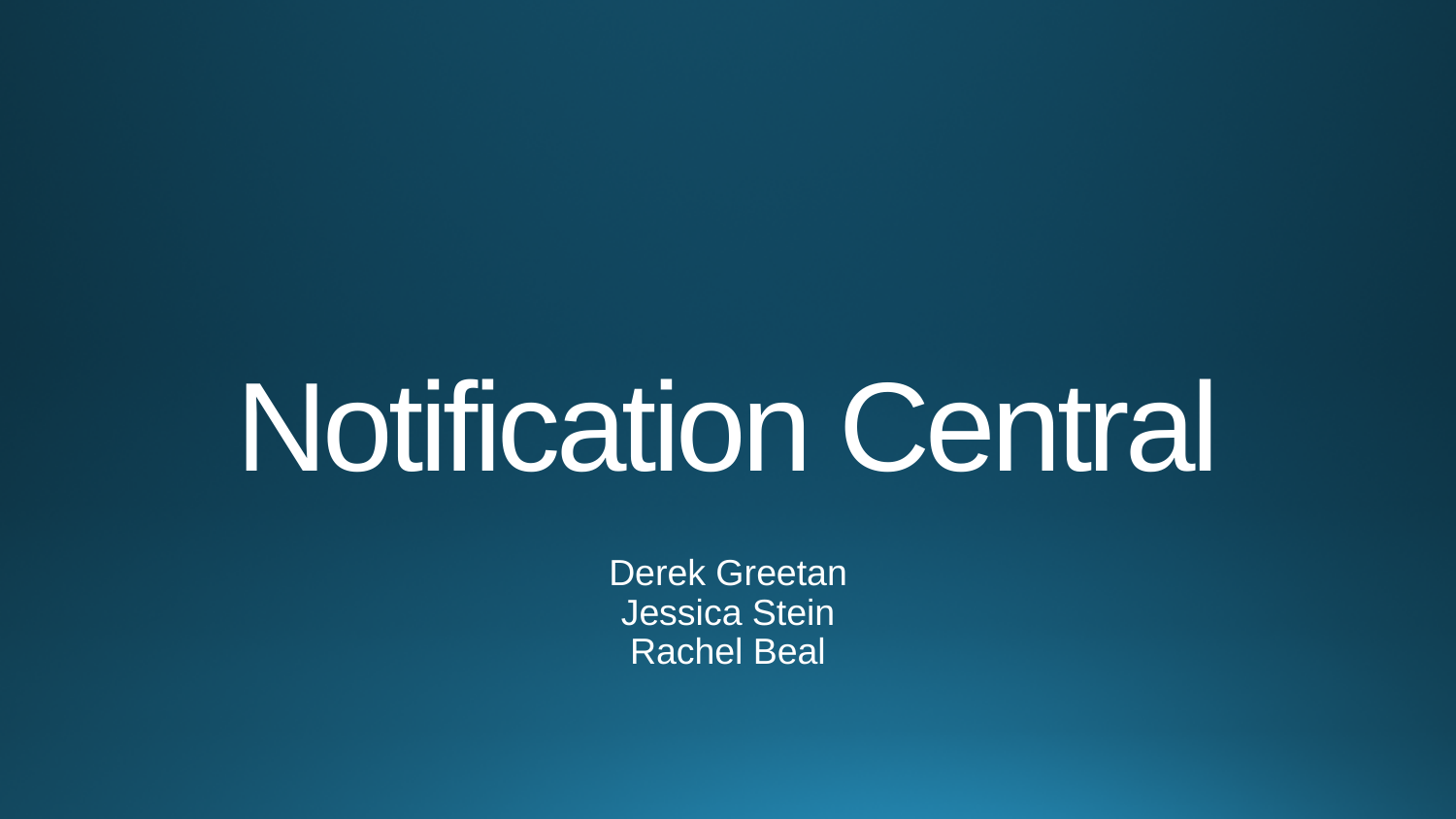

# Notification Central
Derek Greetan
Jessica Stein
Rachel Beal